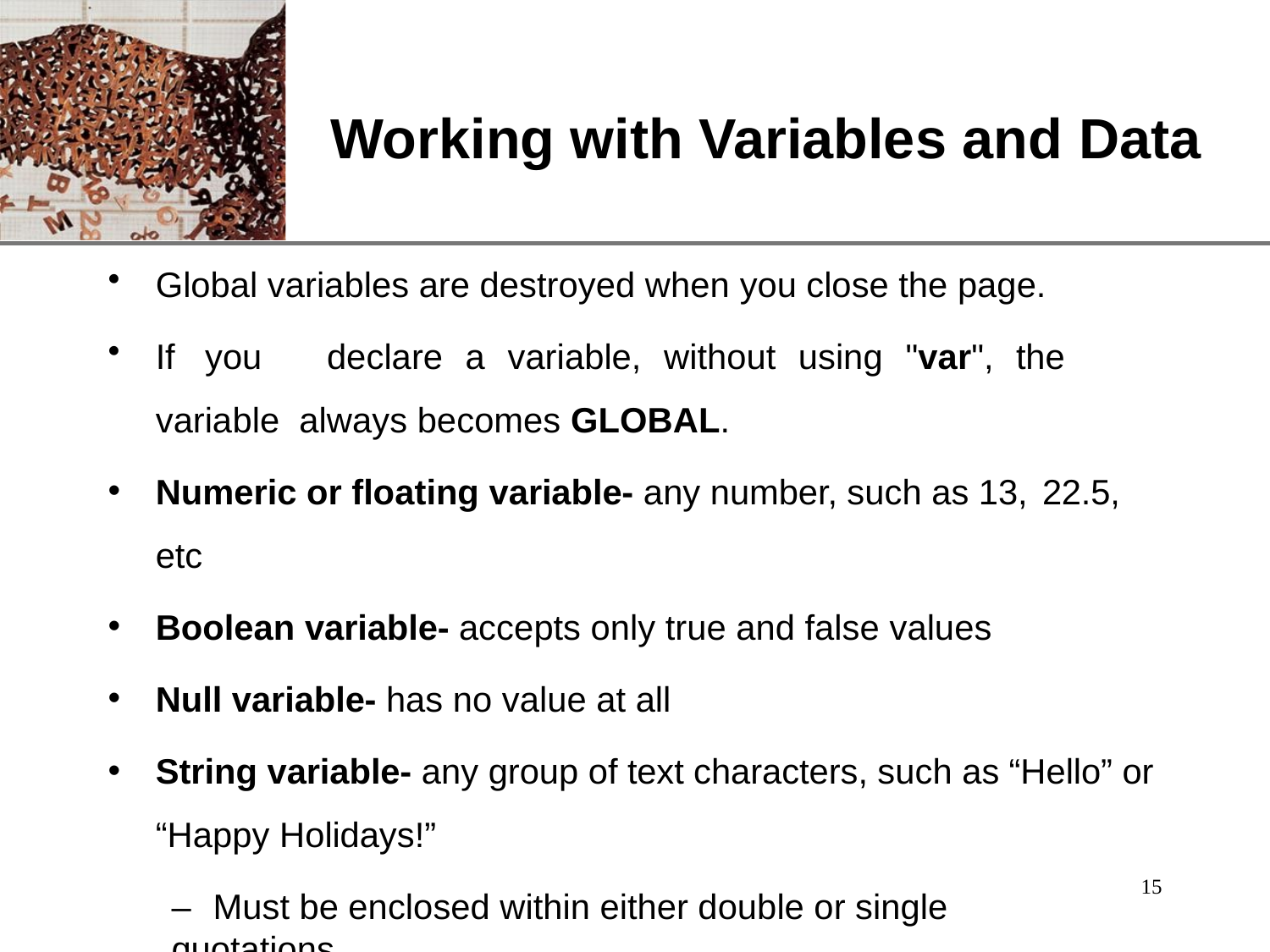

# Working with Variables and Data
Global variables are destroyed when you close the page.
If	you	declare	a	variable,	without	using	"var",	the	variable  always becomes GLOBAL.
Numeric or floating variable- any number, such as 13, 22.5,
etc
Boolean variable- accepts only true and false values
Null variable- has no value at all
String variable- any group of text characters, such as “Hello” or  “Happy Holidays!”
15
–	Must be enclosed within either double or single quotations